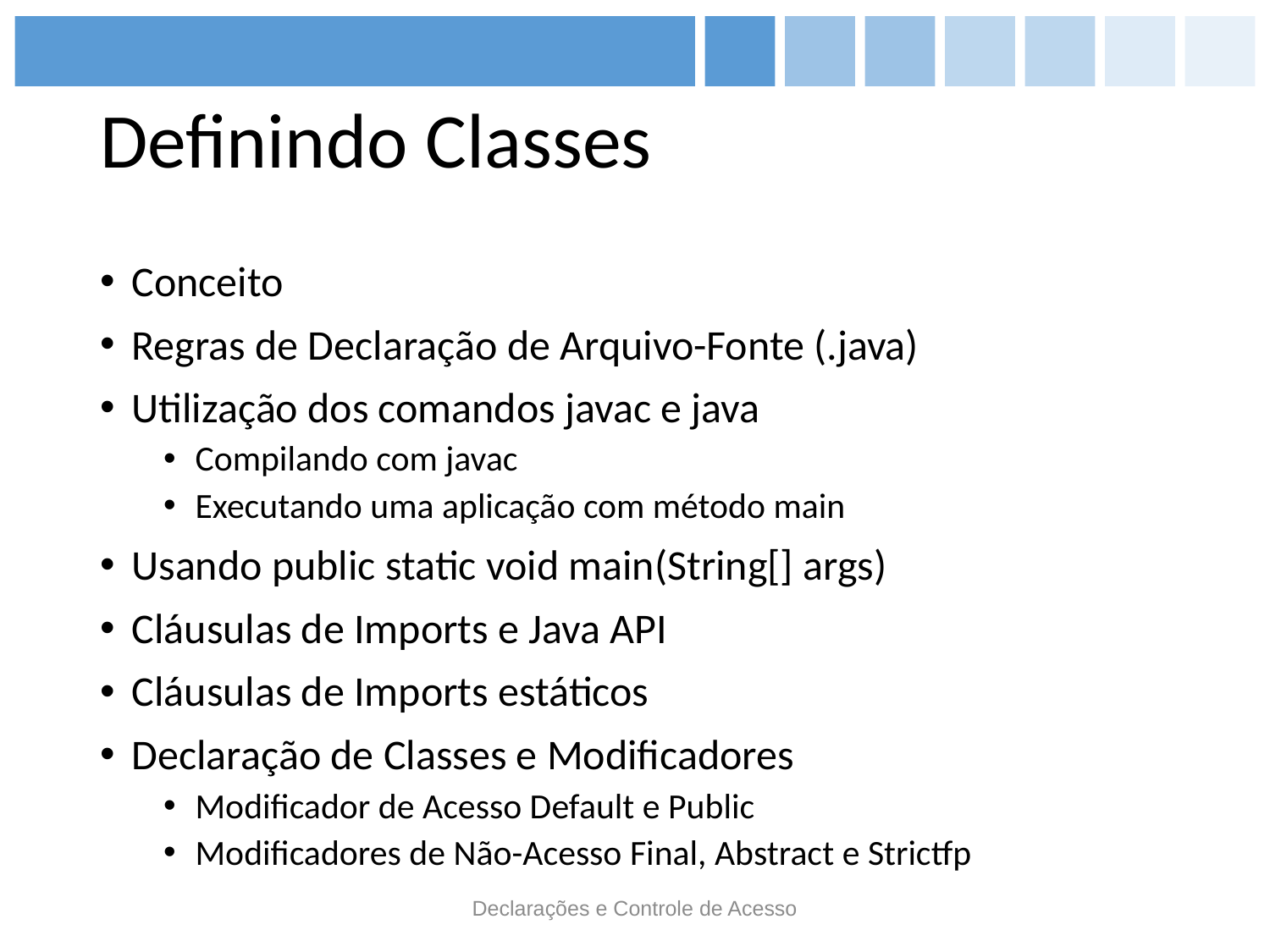

# Definindo Classes
Conceito
Regras de Declaração de Arquivo-Fonte (.java)
Utilização dos comandos javac e java
Compilando com javac
Executando uma aplicação com método main
Usando public static void main(String[] args)
Cláusulas de Imports e Java API
Cláusulas de Imports estáticos
Declaração de Classes e Modificadores
Modificador de Acesso Default e Public
Modificadores de Não-Acesso Final, Abstract e Strictfp

Declarações e Controle de Acesso